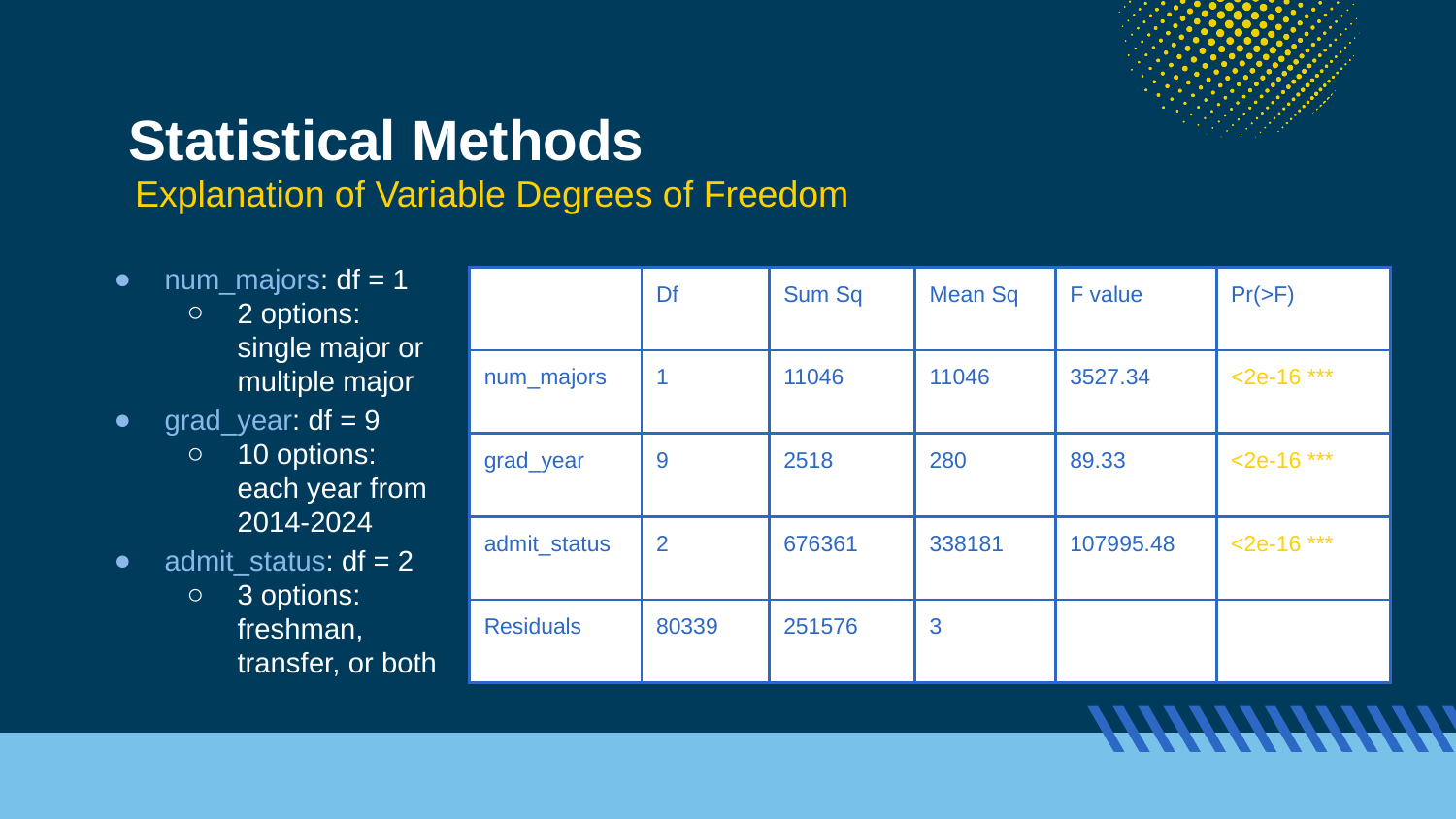

# Statistical Methods
Explanation of Variable Degrees of Freedom
num_majors: df = 1
2 options: single major or multiple major
grad_year: df = 9
10 options: each year from 2014-2024
admit_status: df = 2
3 options: freshman, transfer, or both
|  | Df | Sum Sq | Mean Sq | F value | Pr(>F) |
| --- | --- | --- | --- | --- | --- |
| num\_majors | 1 | 11046 | 11046 | 3527.34 | <2e-16 \*\*\* |
| grad\_year | 9 | 2518 | 280 | 89.33 | <2e-16 \*\*\* |
| admit\_status | 2 | 676361 | 338181 | 107995.48 | <2e-16 \*\*\* |
| Residuals | 80339 | 251576 | 3 |  |  |